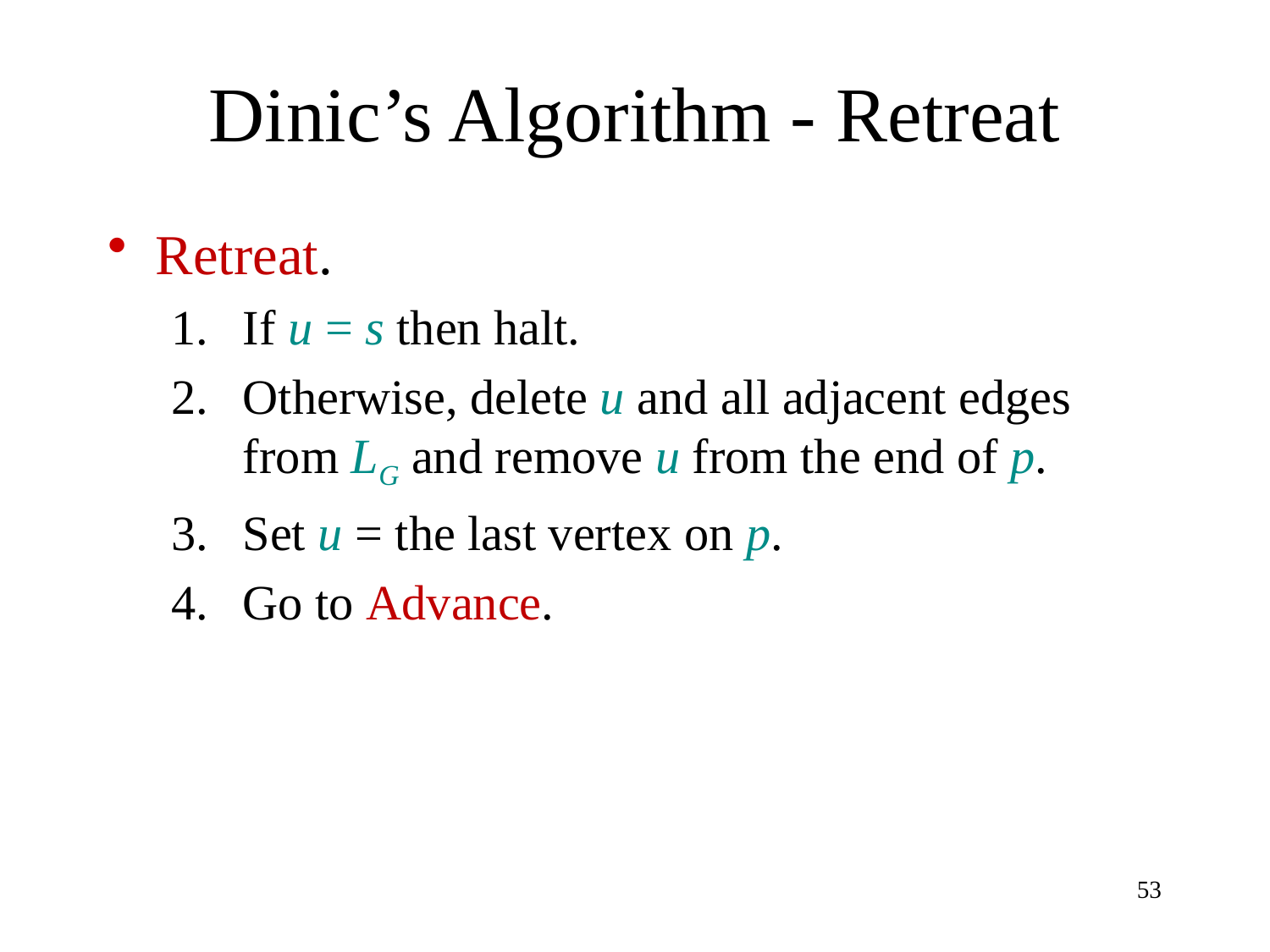

# Dinic’s Algorithm - Retreat
Retreat.
If u = s then halt.
Otherwise, delete u and all adjacent edges from LG and remove u from the end of p.
Set u = the last vertex on p.
Go to Advance.
53